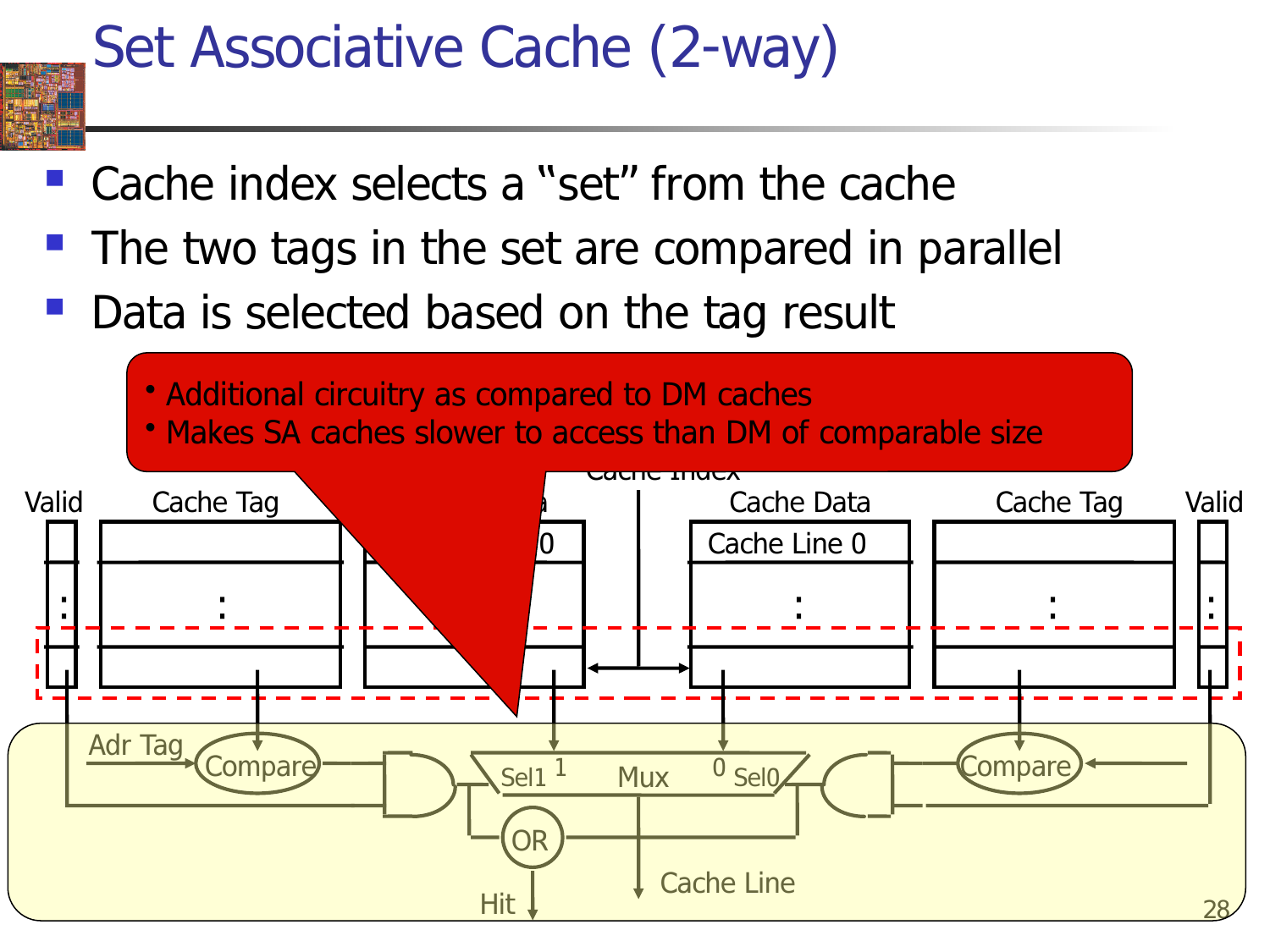

# Set Associative Cache (2-way)
Cache index selects a “set” from the cache
The two tags in the set are compared in parallel
Data is selected based on the tag result

 Additional circuitry as compared to DM caches
 Makes SA caches slower to access than DM of comparable size
Cache Index
Valid
Cache Tag
Cache Data
Cache Data
Cache Tag
Valid
Cache Line 0

:
:
:

Cache Line 0

:
:
:

Compare

Adr Tag

Compare
1
0

Mux

Sel1
Sel0

OR

Cache Line
28

Hit